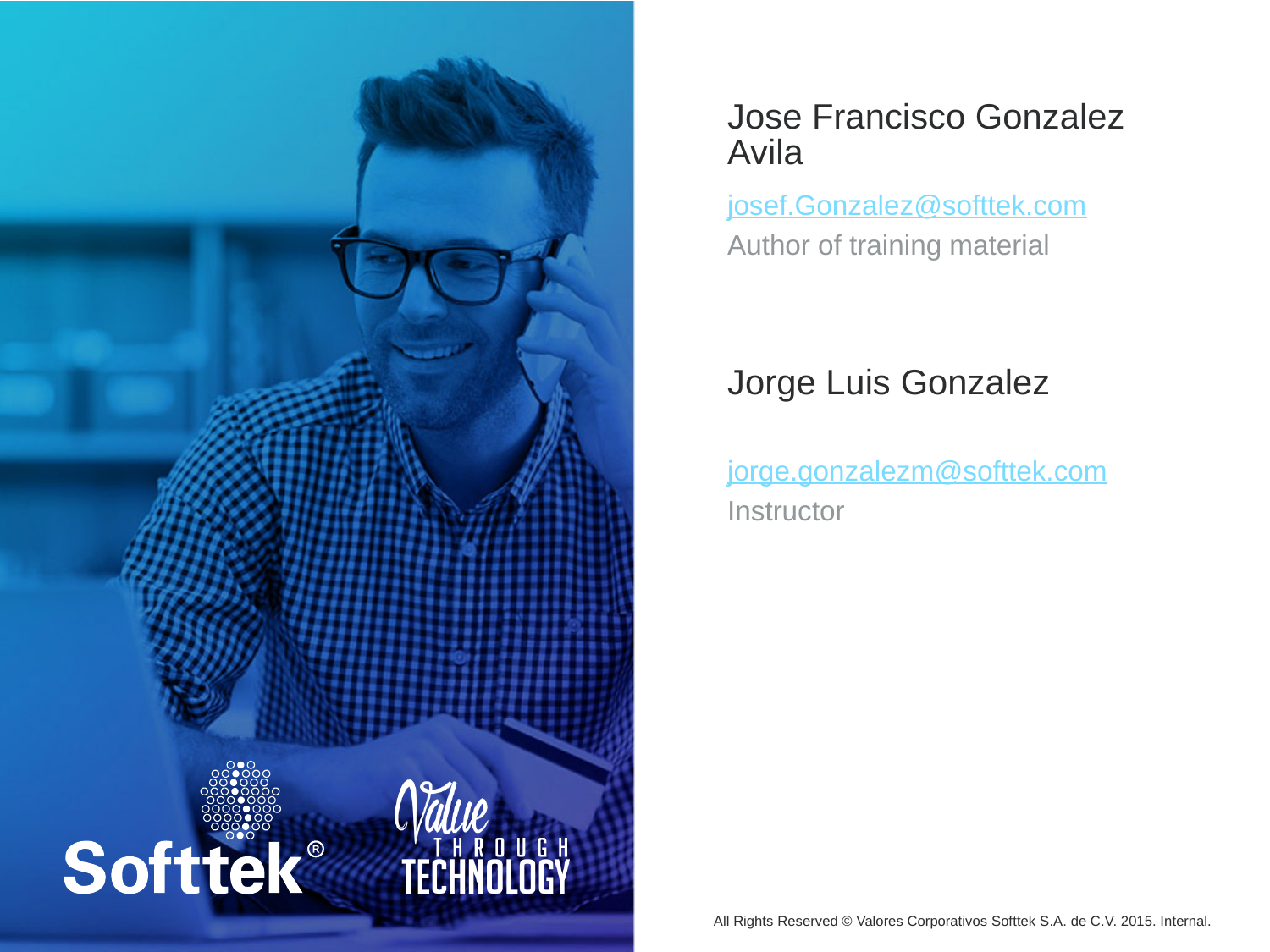

Jose Francisco Gonzalez Avila
josef.Gonzalez@softtek.com
Author of training material
Jorge Luis Gonzalez

jorge.gonzalezm@softtek.com
Instructor